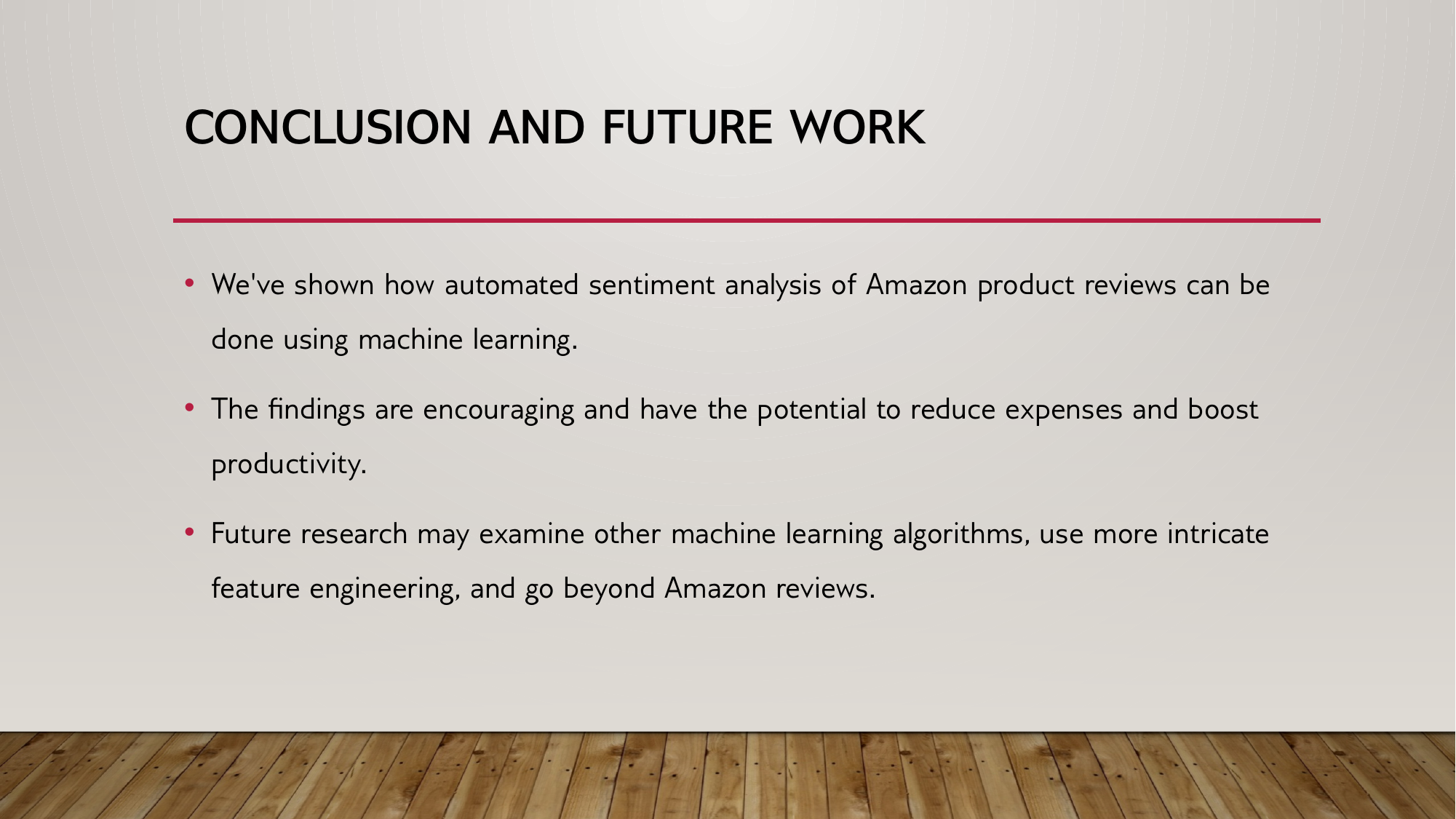

# Conclusion and Future Work
We've shown how automated sentiment analysis of Amazon product reviews can be done using machine learning.
The findings are encouraging and have the potential to reduce expenses and boost productivity.
Future research may examine other machine learning algorithms, use more intricate feature engineering, and go beyond Amazon reviews.